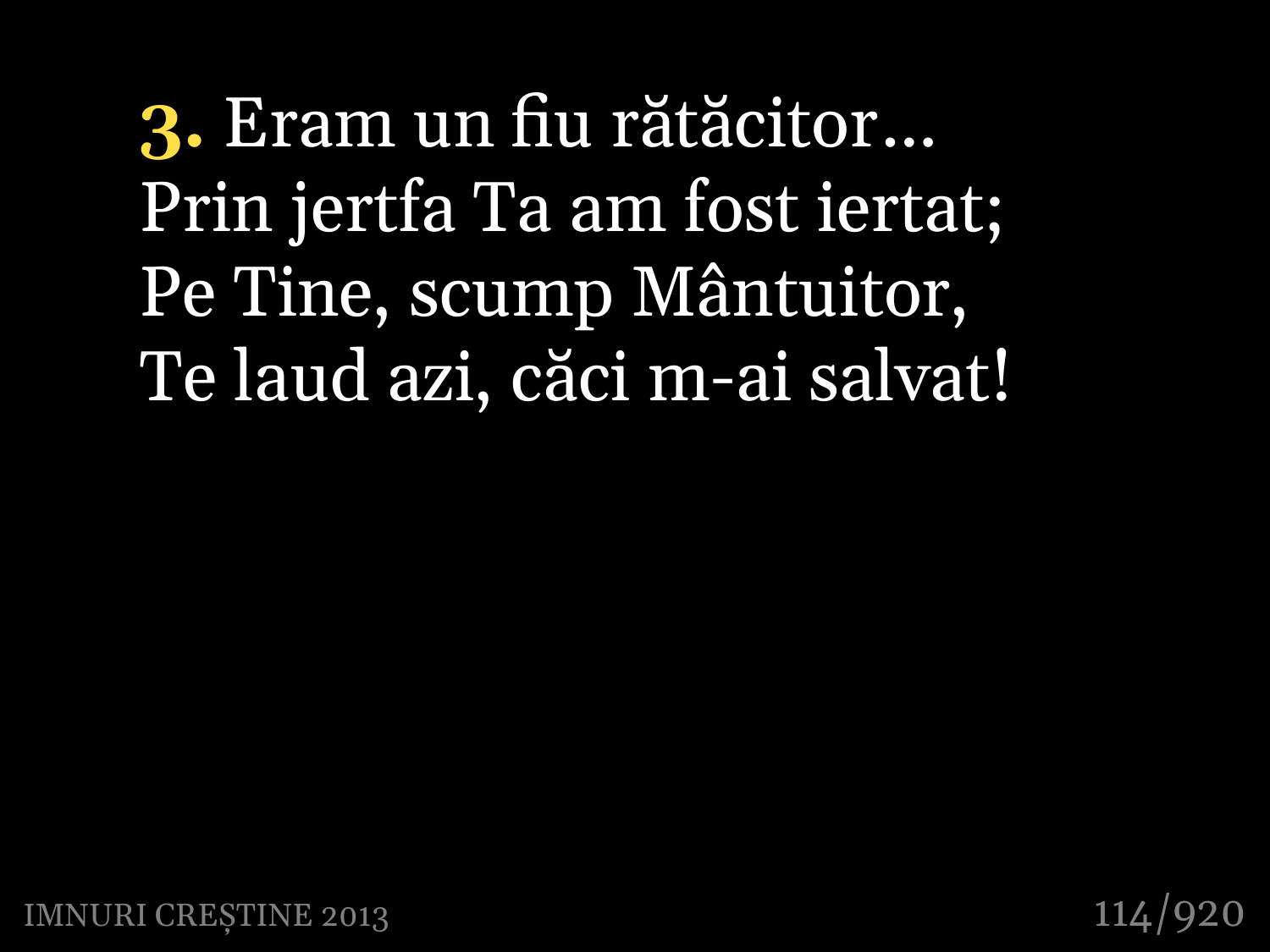

3. Eram un fiu rătăcitor…
Prin jertfa Ta am fost iertat;
Pe Tine, scump Mântuitor,
Te laud azi, căci m-ai salvat!
114/920
IMNURI CREȘTINE 2013